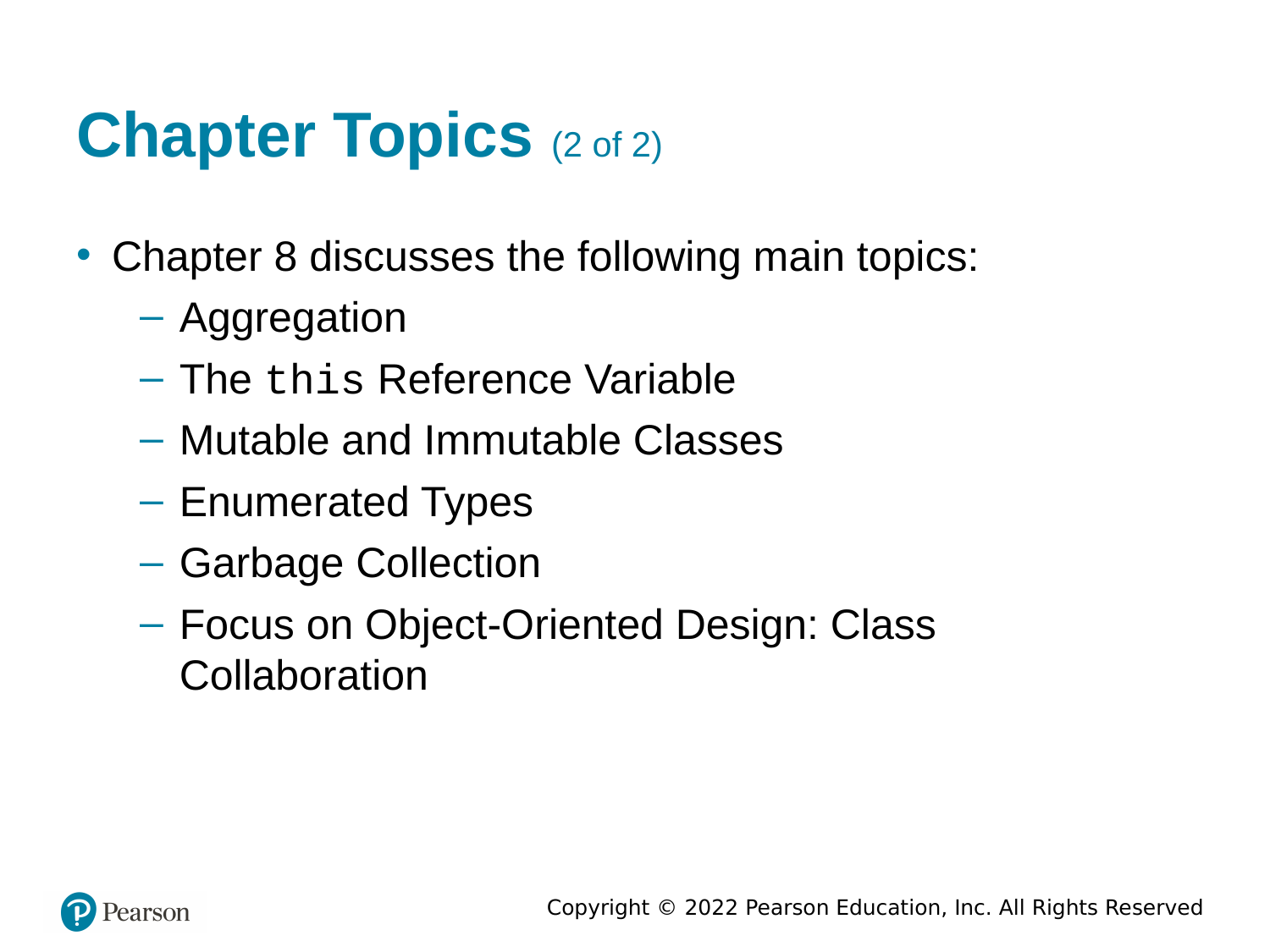

# Chapter Topics (2 of 2)
Chapter 8 discusses the following main topics:
Aggregation
The this Reference Variable
Mutable and Immutable Classes
Enumerated Types
Garbage Collection
Focus on Object-Oriented Design: Class Collaboration